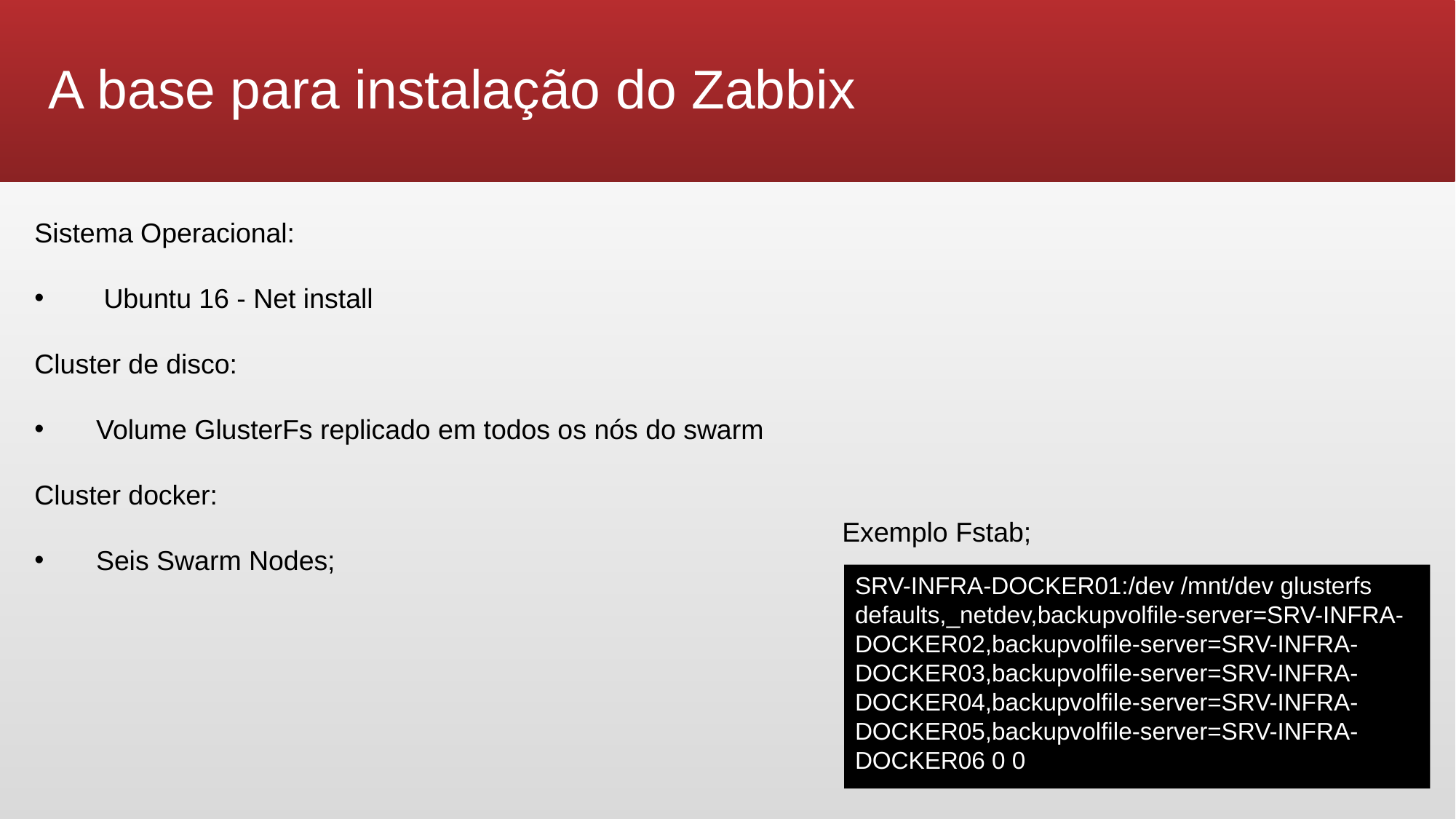

# A base para instalação do Zabbix
Sistema Operacional:

 Ubuntu 16 - Net install

Cluster de disco:

Volume GlusterFs replicado em todos os nós do swarm

Cluster docker:

Seis Swarm Nodes;

Exemplo Fstab;
SRV-INFRA-DOCKER01:/dev /mnt/dev glusterfs defaults,_netdev,backupvolfile-server=SRV-INFRA-DOCKER02,backupvolfile-server=SRV-INFRA-DOCKER03,backupvolfile-server=SRV-INFRA-DOCKER04,backupvolfile-server=SRV-INFRA-DOCKER05,backupvolfile-server=SRV-INFRA-DOCKER06 0 0